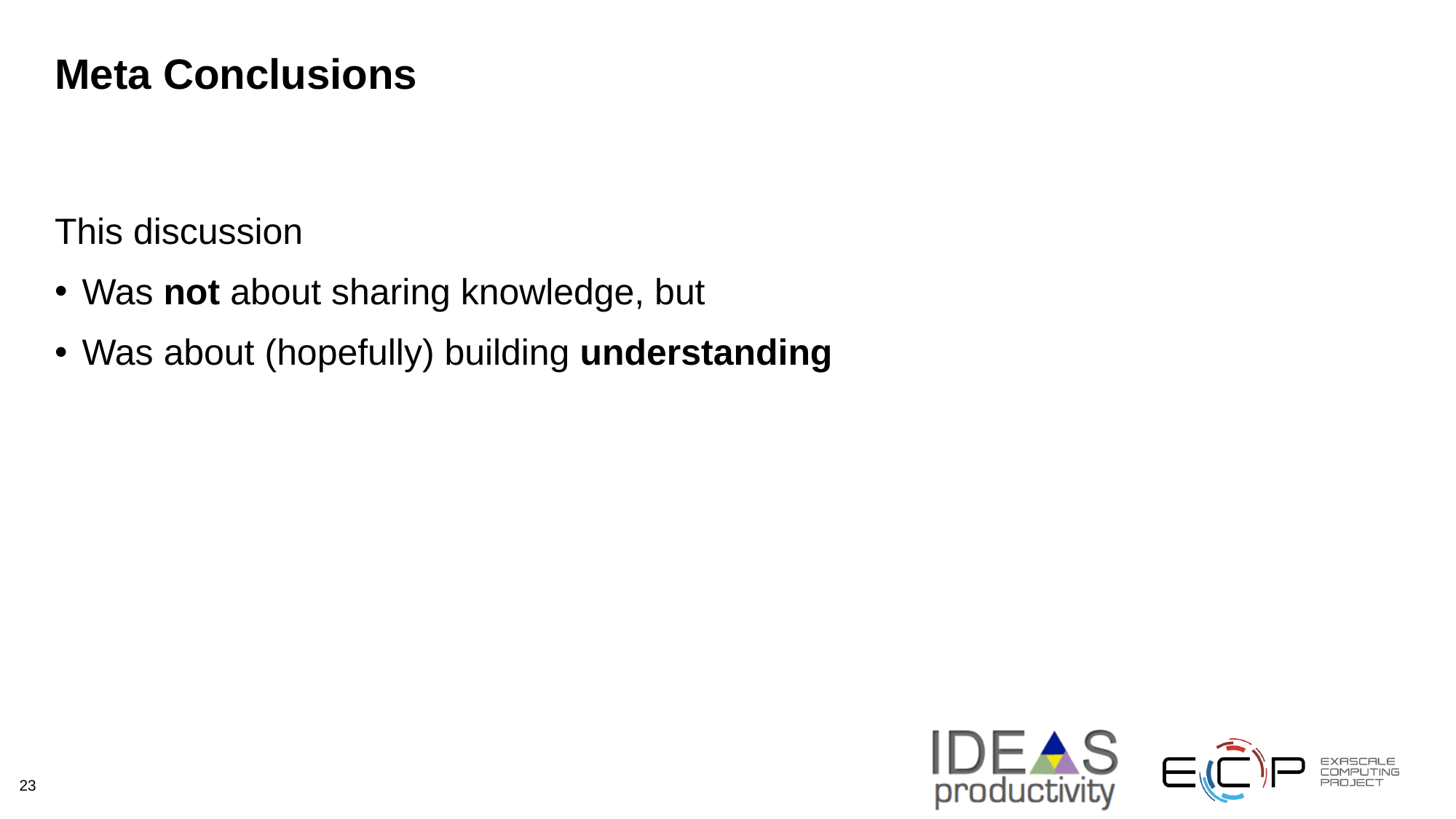

# Meta Conclusions
This discussion
Was not about sharing knowledge, but
Was about (hopefully) building understanding